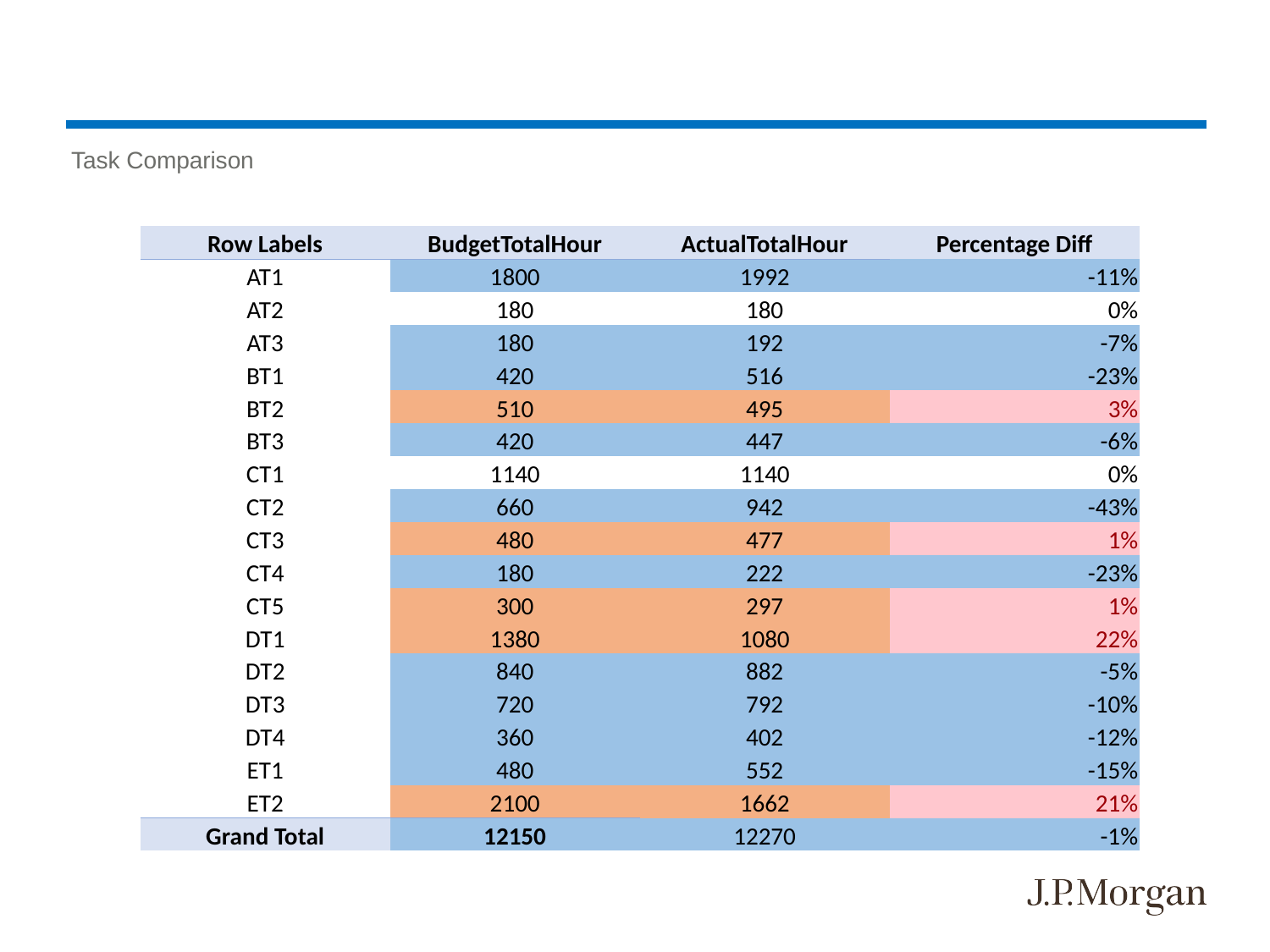

# Task Comparison
| Row Labels | BudgetTotalHour | ActualTotalHour | Percentage Diff |
| --- | --- | --- | --- |
| AT1 | 1800 | 1992 | -11% |
| AT2 | 180 | 180 | 0% |
| AT3 | 180 | 192 | -7% |
| BT1 | 420 | 516 | -23% |
| BT2 | 510 | 495 | 3% |
| BT3 | 420 | 447 | -6% |
| CT1 | 1140 | 1140 | 0% |
| CT2 | 660 | 942 | -43% |
| CT3 | 480 | 477 | 1% |
| CT4 | 180 | 222 | -23% |
| CT5 | 300 | 297 | 1% |
| DT1 | 1380 | 1080 | 22% |
| DT2 | 840 | 882 | -5% |
| DT3 | 720 | 792 | -10% |
| DT4 | 360 | 402 | -12% |
| ET1 | 480 | 552 | -15% |
| ET2 | 2100 | 1662 | 21% |
| Grand Total | 12150 | 12270 | -1% |